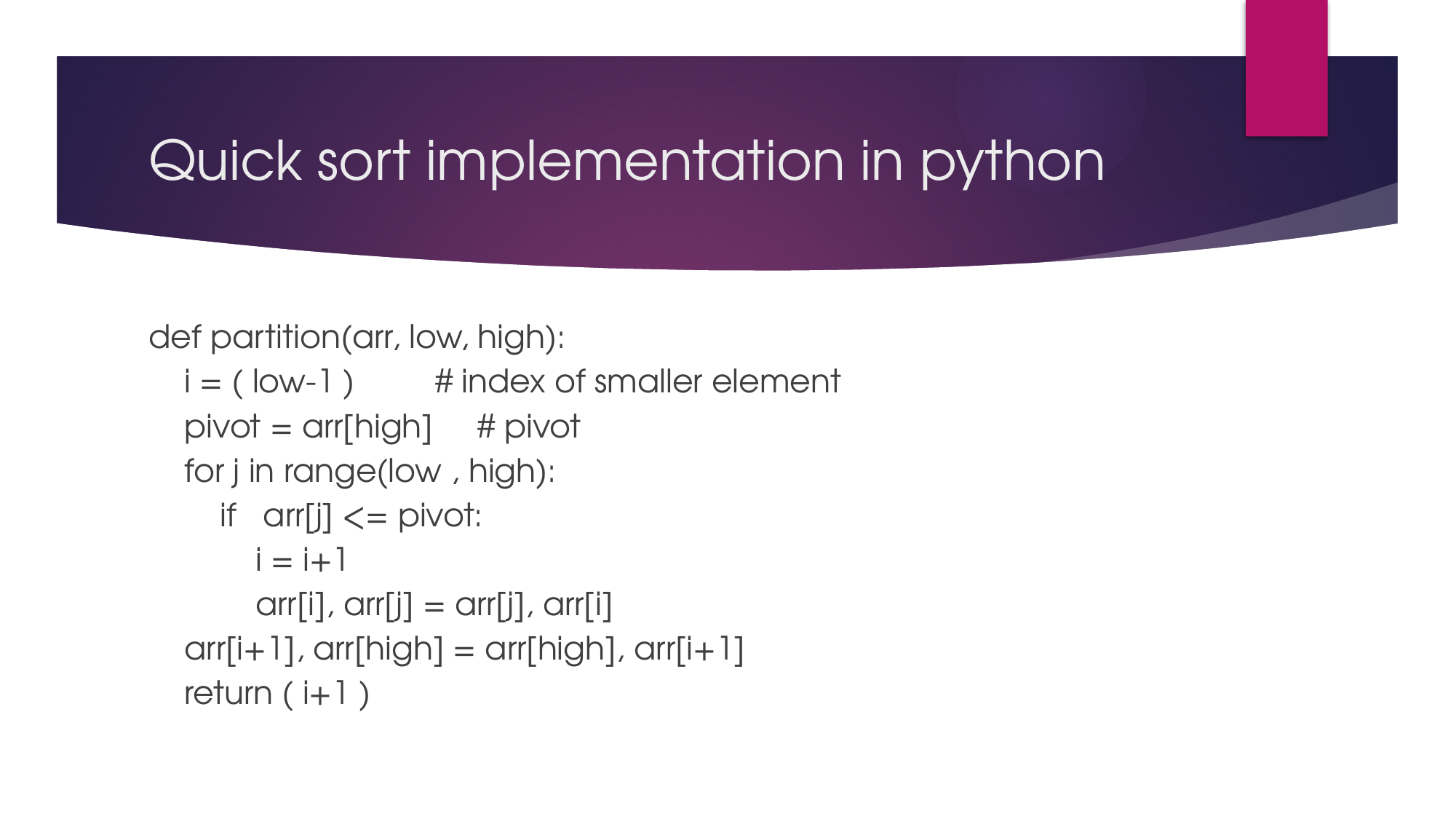

# Quick sort implementation in python
def partition(arr, low, high):
    i = ( low-1 )         # index of smaller element
    pivot = arr[high]     # pivot
    for j in range(low , high):
        if   arr[j] <= pivot:
            i = i+1
            arr[i], arr[j] = arr[j], arr[i]
    arr[i+1], arr[high] = arr[high], arr[i+1]
    return ( i+1 )